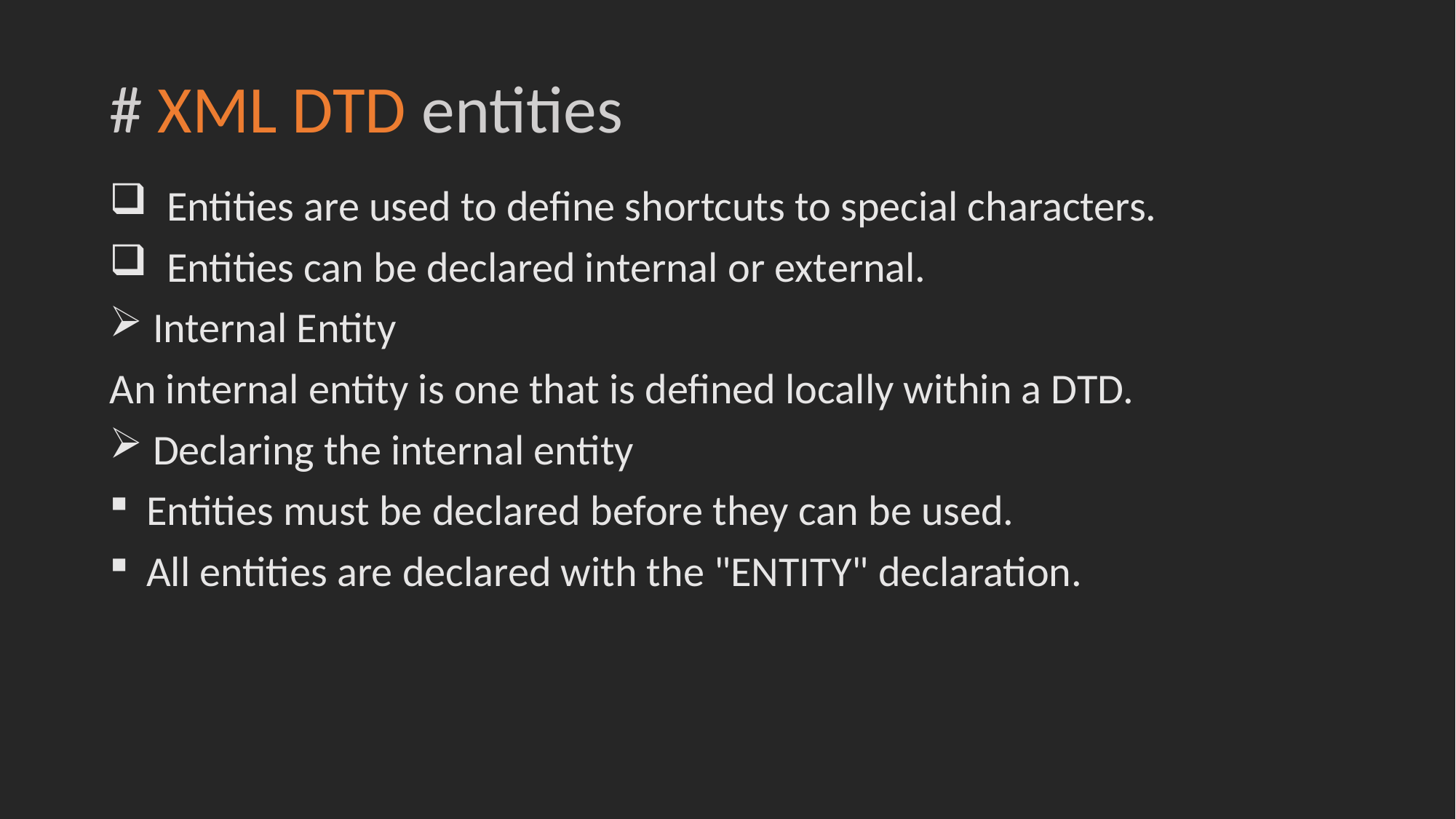

# # XML DTD entities
  Entities are used to define shortcuts to special characters.
  Entities can be declared internal or external.
 Internal Entity
An internal entity is one that is defined locally within a DTD.
 Declaring the internal entity
 Entities must be declared before they can be used.
 All entities are declared with the "ENTITY" declaration.